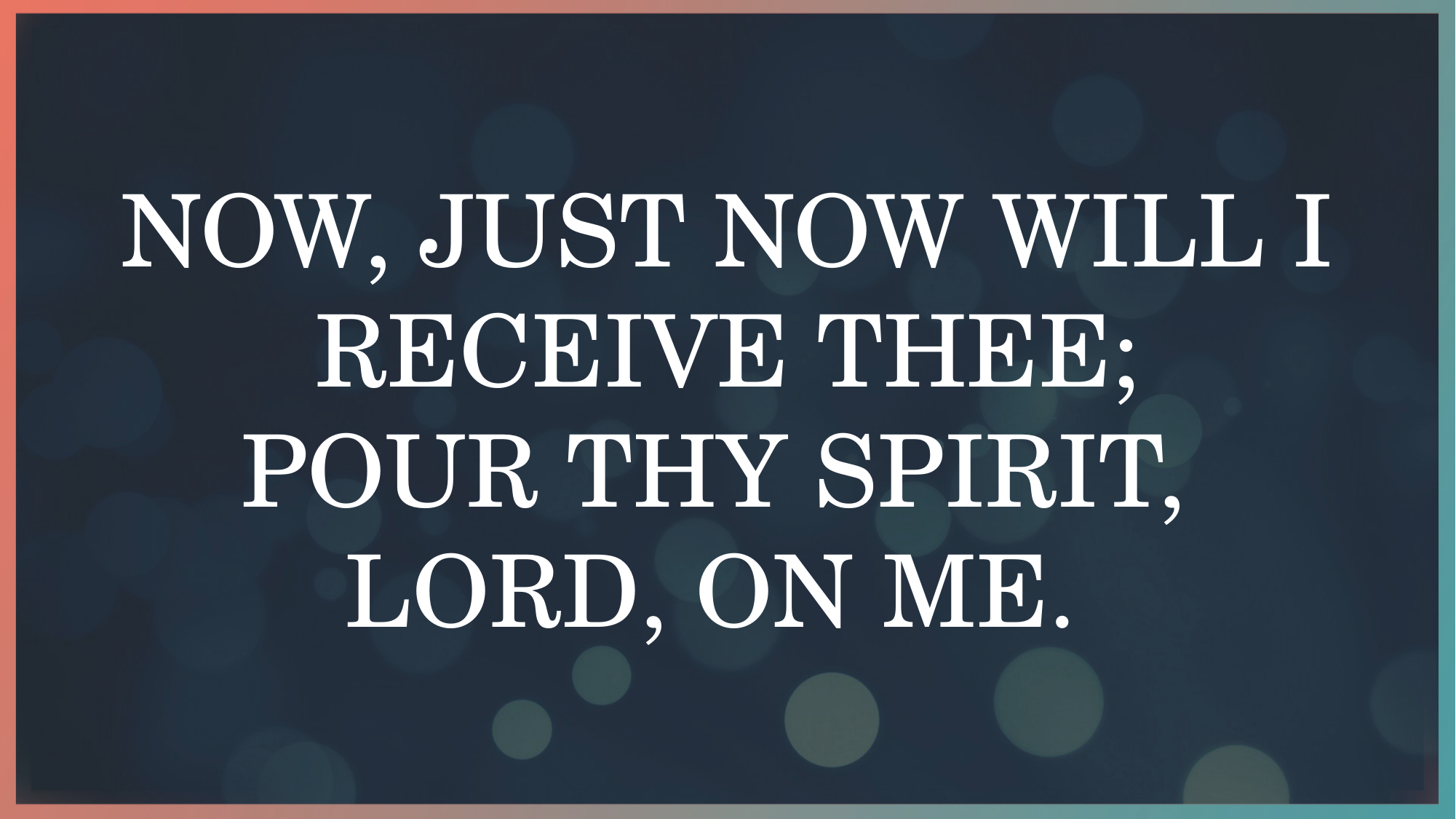

NOW, JUST NOW WILL I RECEIVE THEE;
POUR THY SPIRIT,
LORD, ON ME.